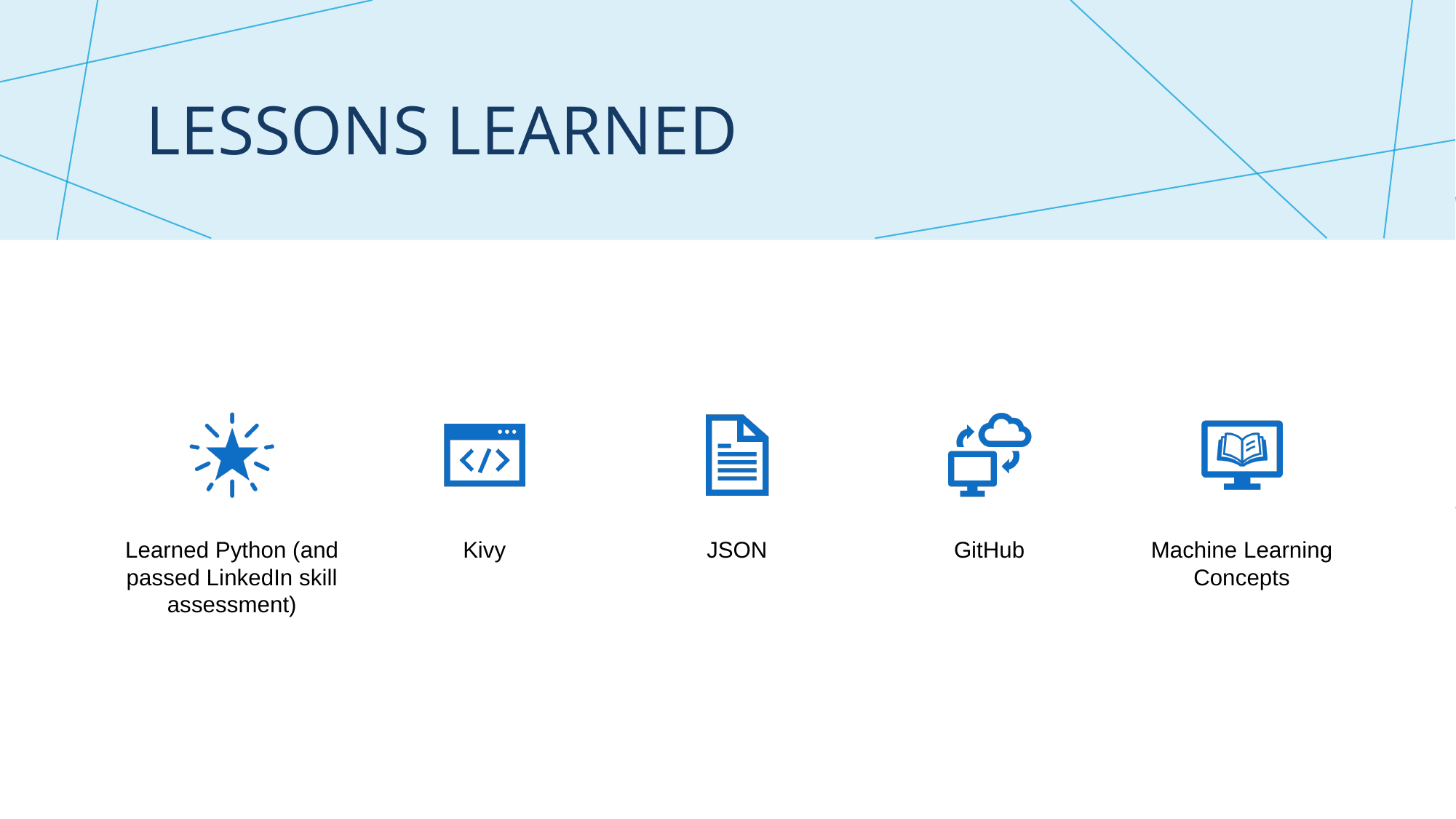

# Lessons Learned
Learned Python (and passed LinkedIn skill assessment)
Kivy
JSON
GitHub
Machine Learning Concepts